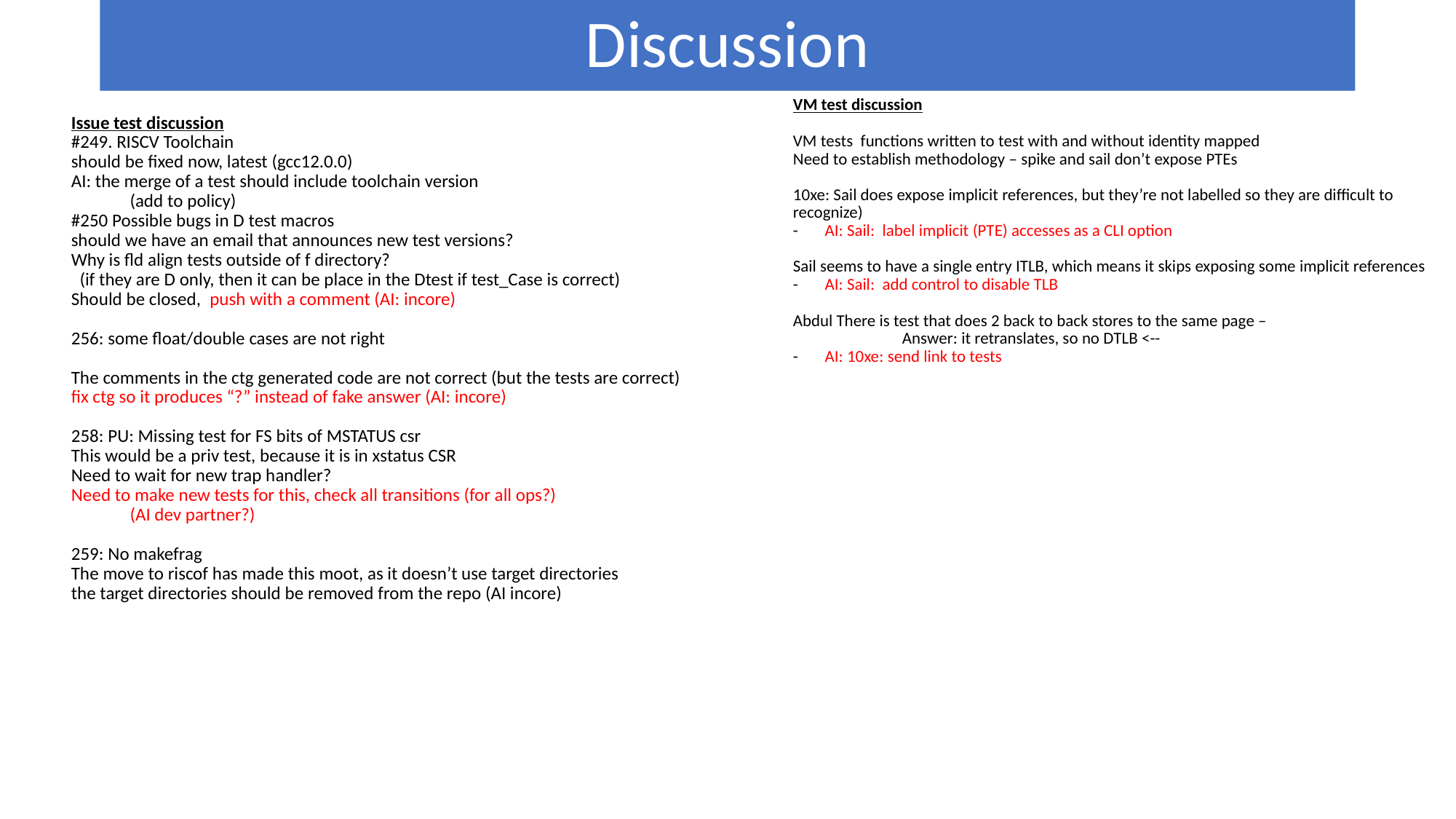

# Discussion

Issue test discussion
#249. RISCV Toolchain
should be fixed now, latest (gcc12.0.0)
AI: the merge of a test should include toolchain version
              (add to policy)
#250 Possible bugs in D test macros
should we have an email that announces new test versions?
Why is fld align tests outside of f directory?
  (if they are D only, then it can be place in the Dtest if test_Case is correct)
Should be closed,  push with a comment (AI: incore)

256: some float/double cases are not right

The comments in the ctg generated code are not correct (but the tests are correct)
fix ctg so it produces “?” instead of fake answer (AI: incore)

258: PU: Missing test for FS bits of MSTATUS csr
This would be a priv test, because it is in xstatus CSR
Need to wait for new trap handler?
Need to make new tests for this, check all transitions (for all ops?)
              (AI dev partner?)

259: No makefrag
The move to riscof has made this moot, as it doesn’t use target directories
the target directories should be removed from the repo (AI incore)

VM test discussion

VM tests  functions written to test with and without identity mapped
Need to establish methodology – spike and sail don’t expose PTEs

10xe: Sail does expose implicit references, but they’re not labelled so they are difficult to recognize)
-       AI: Sail:  label implicit (PTE) accesses as a CLI option

Sail seems to have a single entry ITLB, which means it skips exposing some implicit references
-       AI: Sail:  add control to disable TLB

Abdul There is test that does 2 back to back stores to the same page –
	Answer: it retranslates, so no DTLB <--
-       AI: 10xe: send link to tests